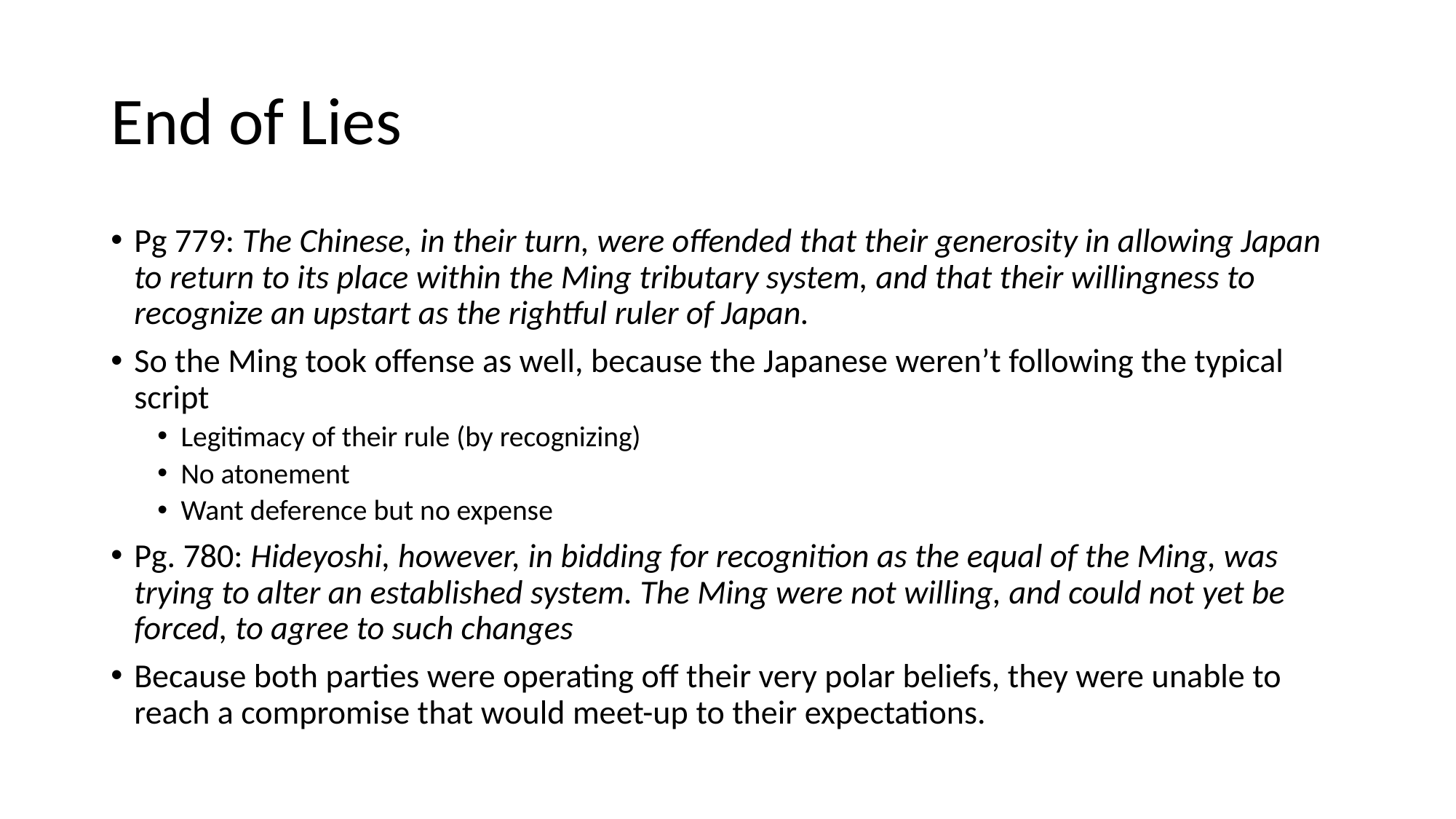

# End of Lies
Pg 779: The Chinese, in their turn, were offended that their generosity in allowing Japan to return to its place within the Ming tributary system, and that their willingness to recognize an upstart as the rightful ruler of Japan.
So the Ming took offense as well, because the Japanese weren’t following the typical script
Legitimacy of their rule (by recognizing)
No atonement
Want deference but no expense
Pg. 780: Hideyoshi, however, in bidding for recognition as the equal of the Ming, was trying to alter an established system. The Ming were not willing, and could not yet be forced, to agree to such changes
Because both parties were operating off their very polar beliefs, they were unable to reach a compromise that would meet-up to their expectations.